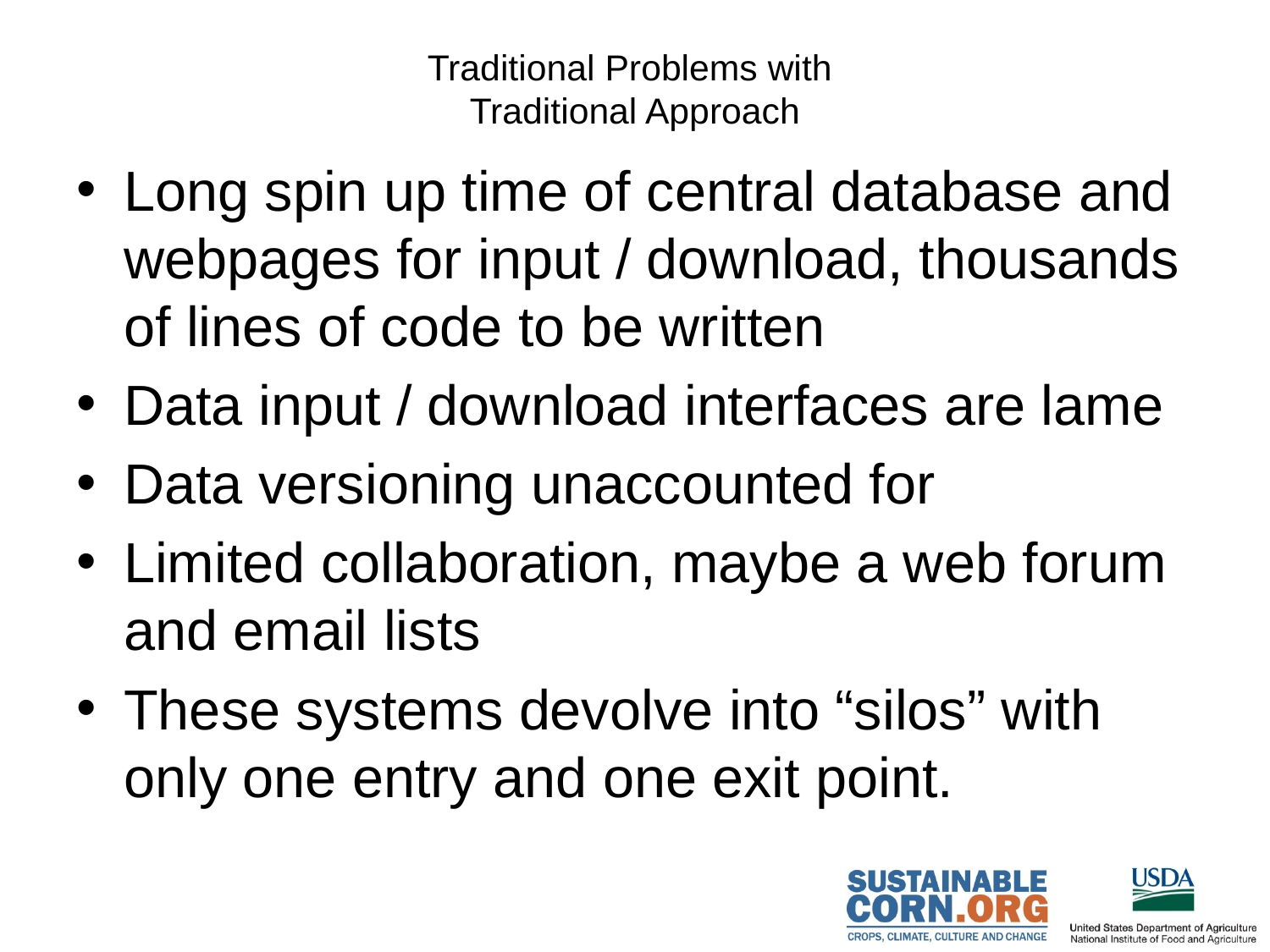

# Traditional Problems with Traditional Approach
Long spin up time of central database and webpages for input / download, thousands of lines of code to be written
Data input / download interfaces are lame
Data versioning unaccounted for
Limited collaboration, maybe a web forum and email lists
These systems devolve into “silos” with only one entry and one exit point.